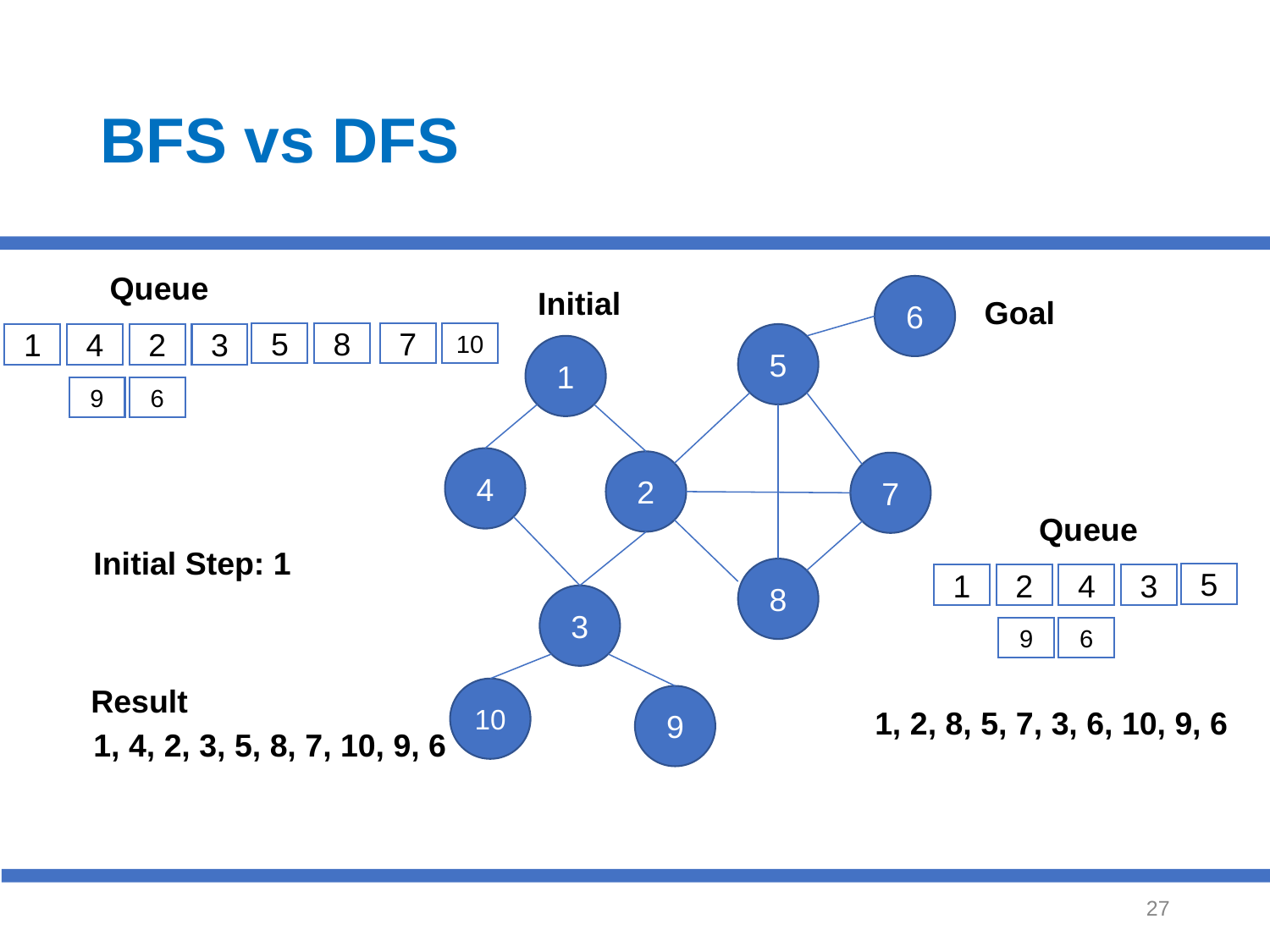

# BFS vs DFS
Queue
6
Initial
Goal
5
8
7
10
1
4
2
3
5
1
9
6
4
2
7
Queue
Initial Step: 1
8
5
1
2
4
3
3
9
6
Result
10
9
1, 2, 8, 5, 7, 3, 6, 10, 9, 6
1, 4, 2, 3, 5, 8, 7, 10, 9, 6
27